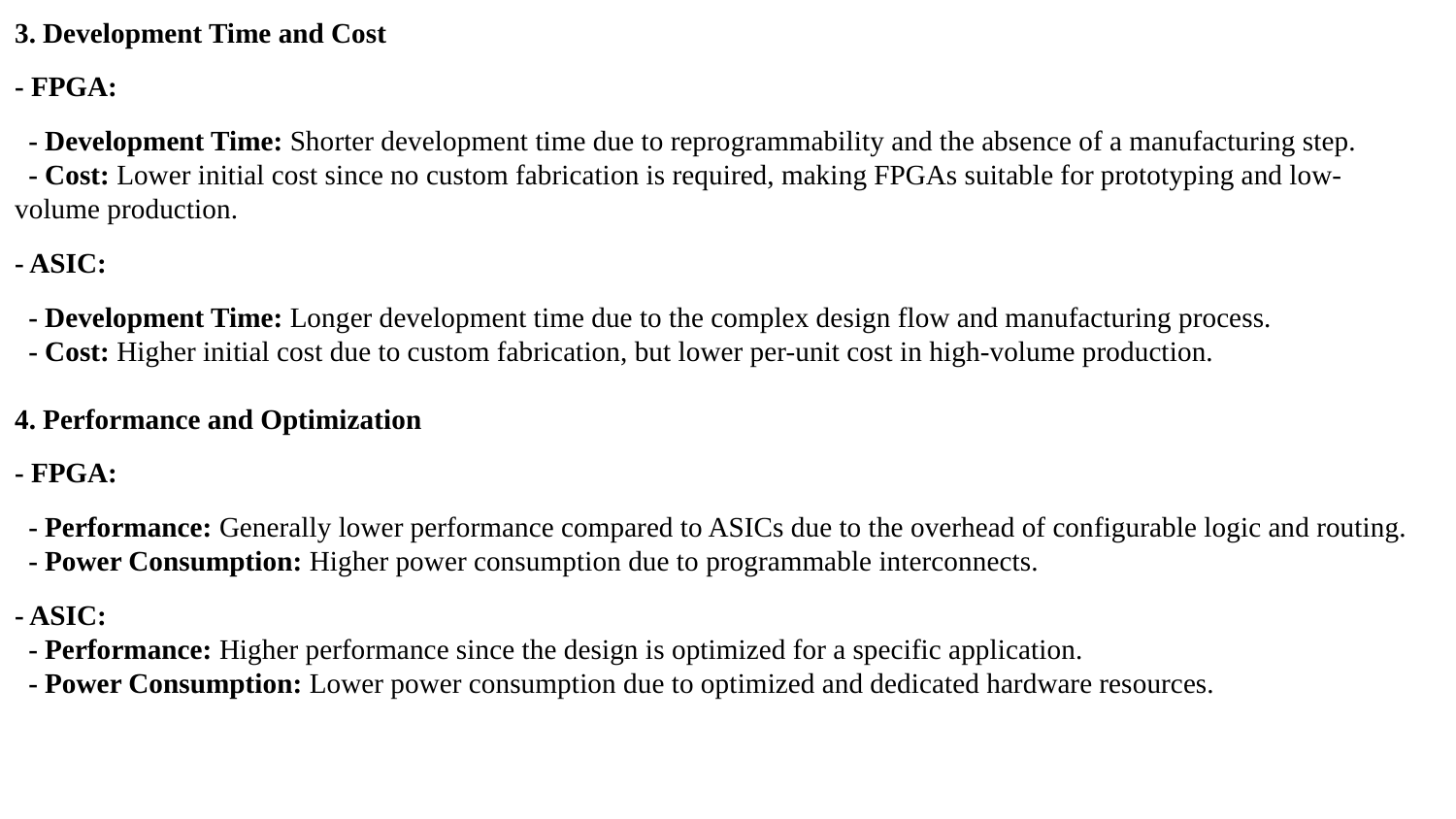

3. Development Time and Cost
- FPGA:
  - Development Time: Shorter development time due to reprogrammability and the absence of a manufacturing step.
  - Cost: Lower initial cost since no custom fabrication is required, making FPGAs suitable for prototyping and low-volume production.
- ASIC:
  - Development Time: Longer development time due to the complex design flow and manufacturing process.
  - Cost: Higher initial cost due to custom fabrication, but lower per-unit cost in high-volume production.

4. Performance and Optimization
- FPGA:
  - Performance: Generally lower performance compared to ASICs due to the overhead of configurable logic and routing.
  - Power Consumption: Higher power consumption due to programmable interconnects.
- ASIC:
  - Performance: Higher performance since the design is optimized for a specific application.
  - Power Consumption: Lower power consumption due to optimized and dedicated hardware resources.